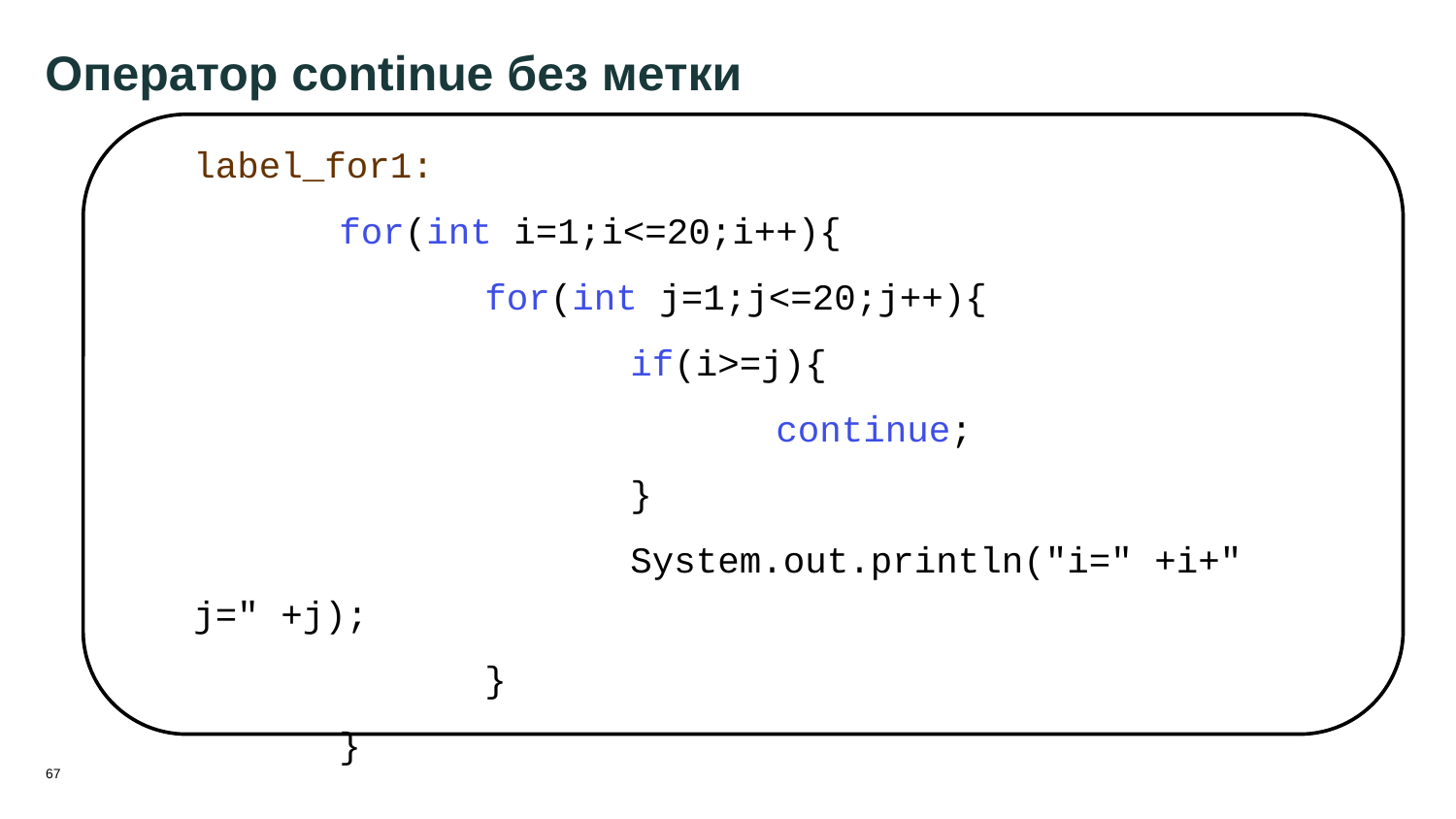

67
# Оператор continue без метки

label_for1:
	for(int i=1;i<=20;i++){
		for(int j=1;j<=20;j++){
			if(i>=j){
				continue;
			}
			System.out.println("i=" +i+" j=" +j);
		}
	}